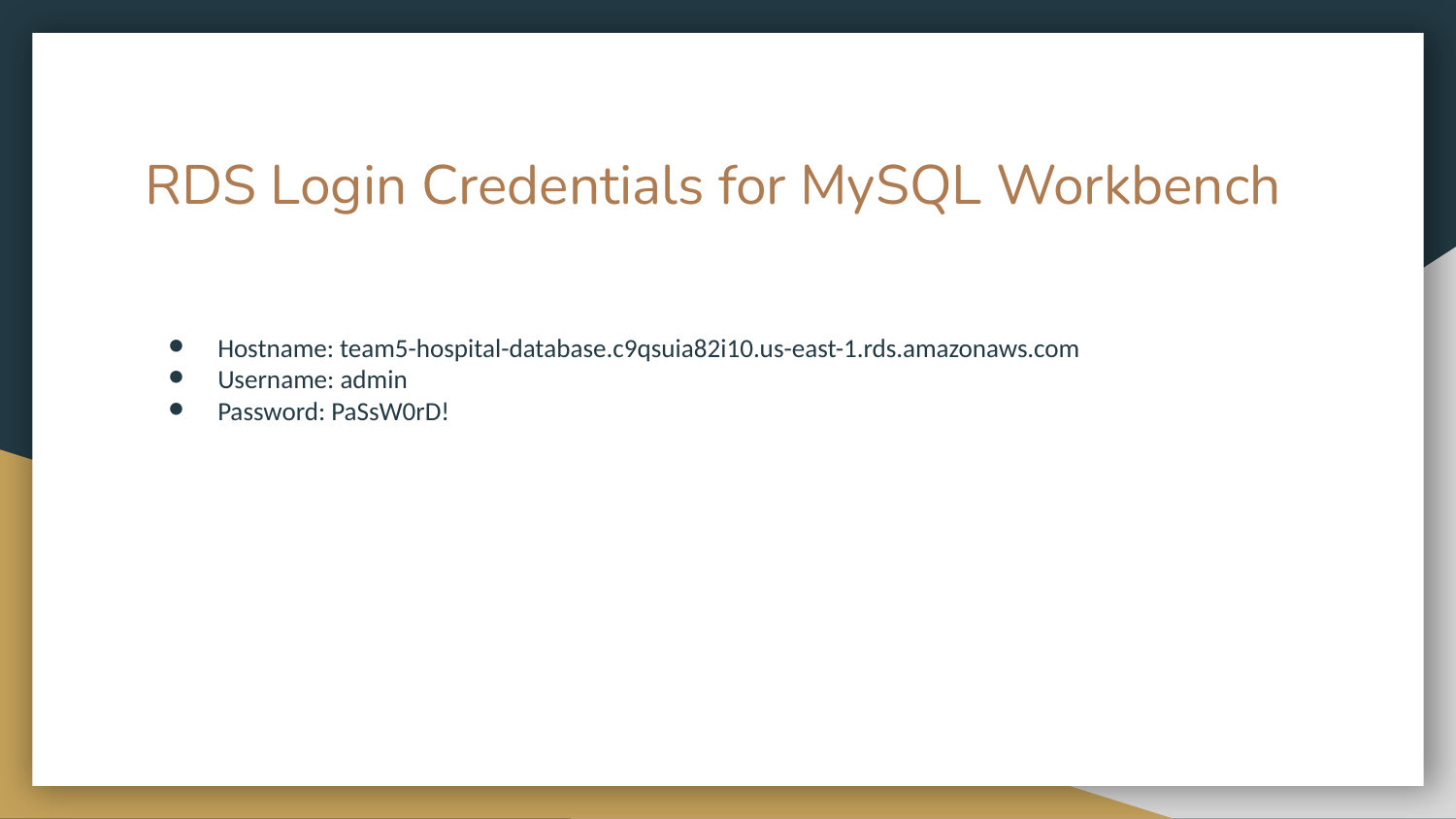

# RDS Login Credentials for MySQL Workbench
Hostname: team5-hospital-database.c9qsuia82i10.us-east-1.rds.amazonaws.com
Username: admin
Password: PaSsW0rD!